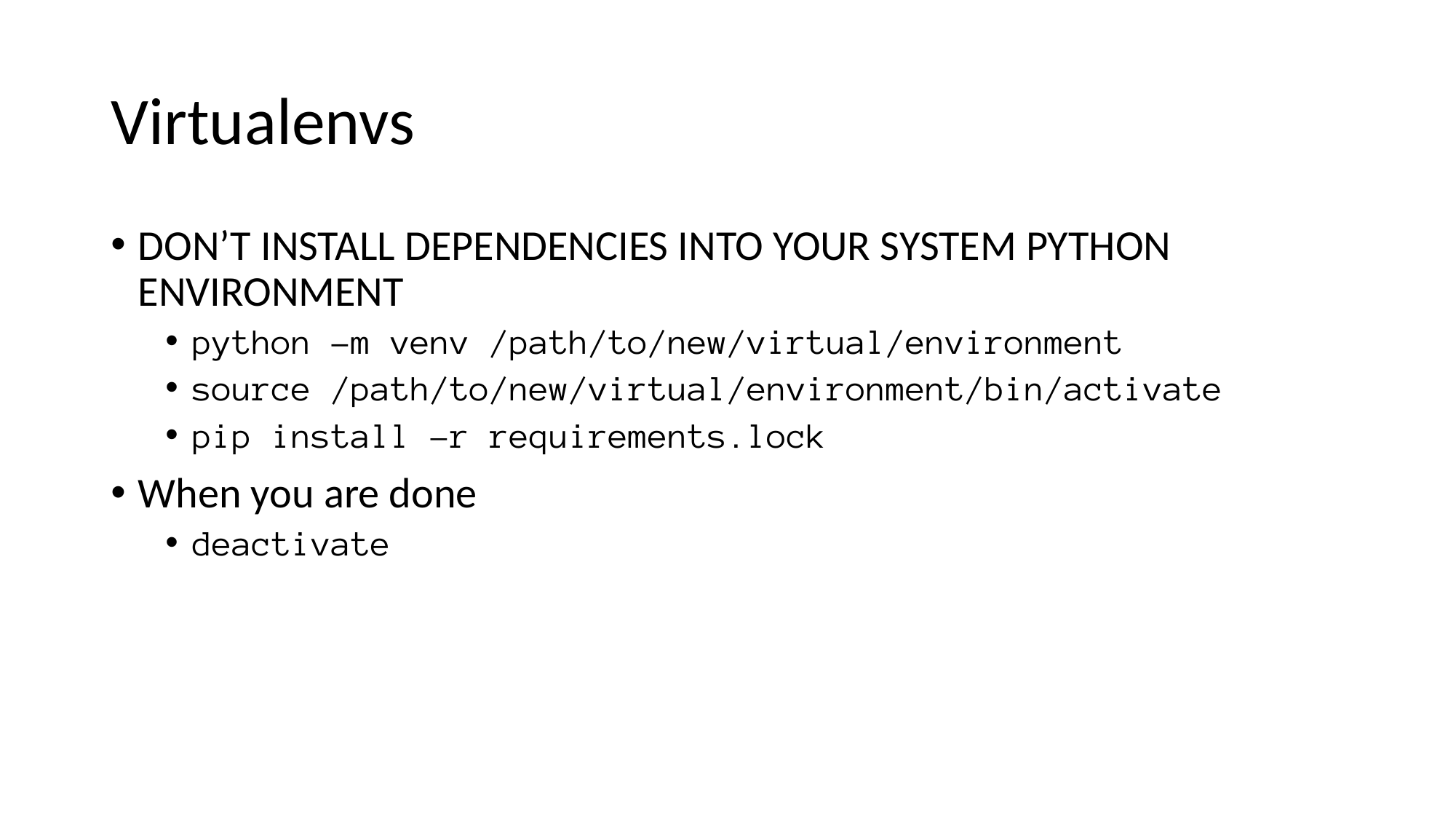

# Virtualenvs
DON’T INSTALL DEPENDENCIES INTO YOUR SYSTEM PYTHON ENVIRONMENT
python -m venv /path/to/new/virtual/environment
source /path/to/new/virtual/environment/bin/activate
pip install –r requirements.lock
When you are done
deactivate